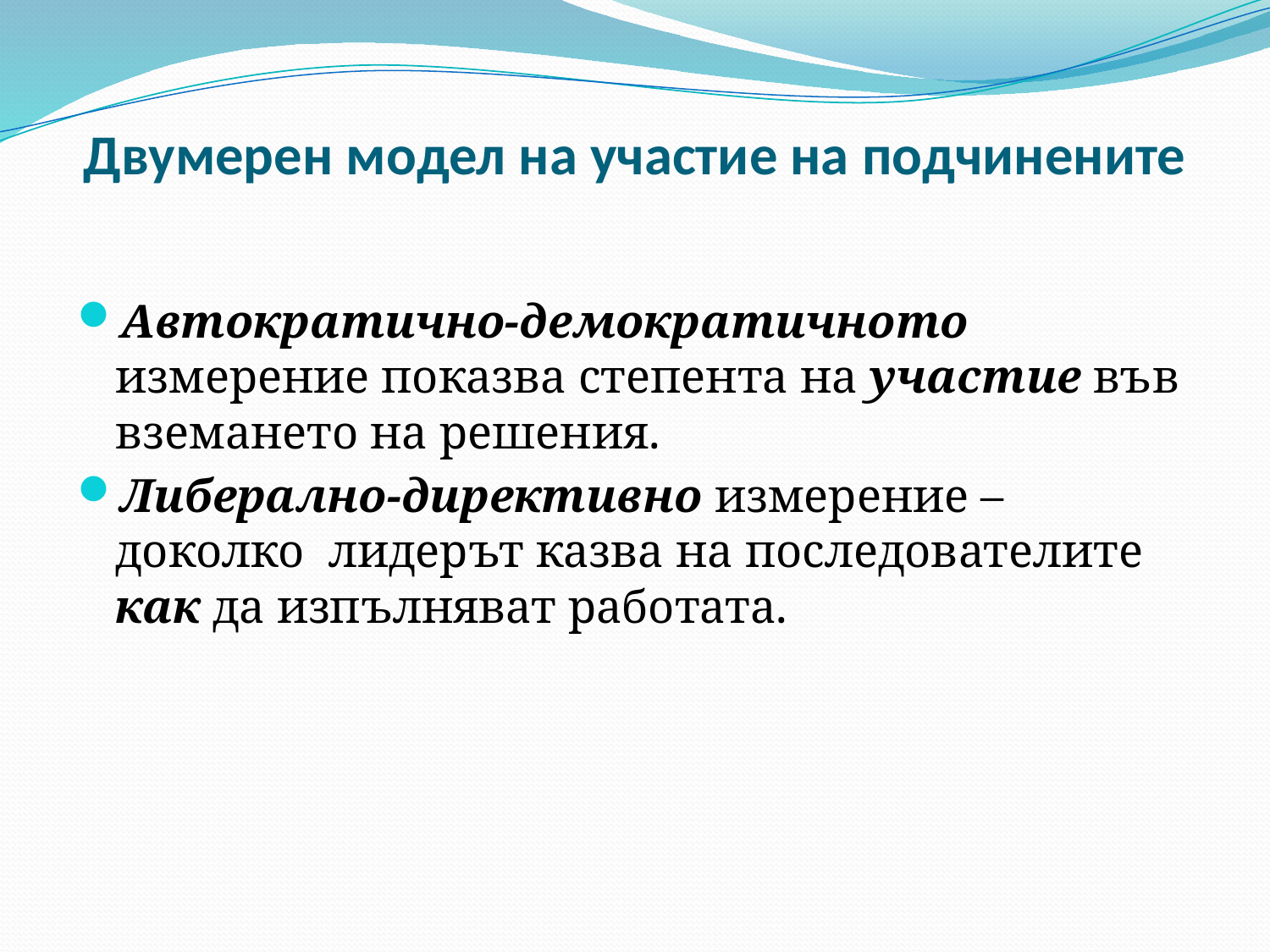

# Двумерен модел на участие на подчинените
Автократично-демократичното измерение показва степента на участие във вземането на решения.
Либерално-директивно измерение – доколко  лидерът казва на последователите как да изпълняват работата.